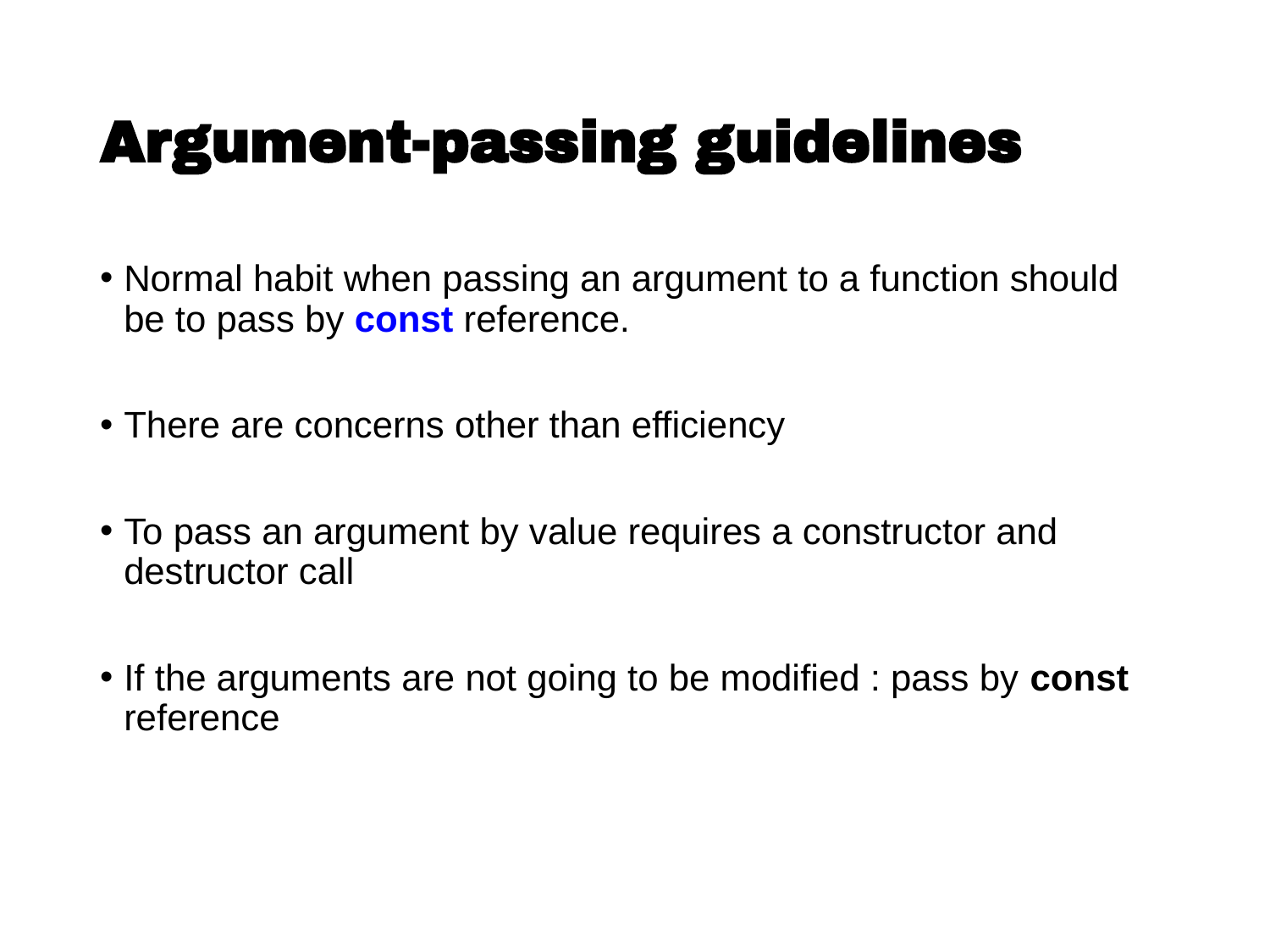

# Argument-passing guidelines
Normal habit when passing an argument to a function should be to pass by const reference.

There are concerns other than efficiency

To pass an argument by value requires a constructor and destructor call

If the arguments are not going to be modified : pass by const reference